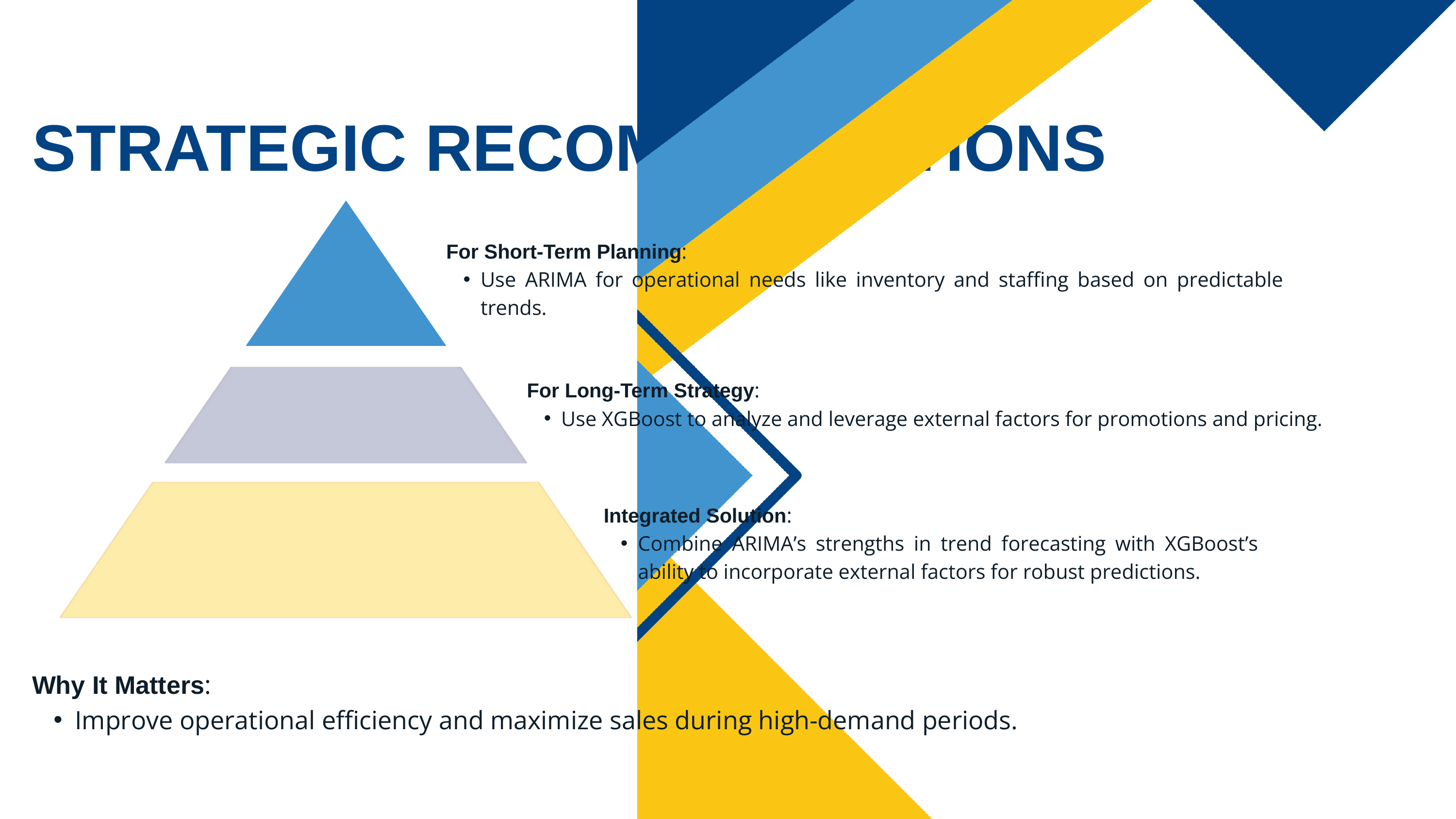

STRATEGIC RECOMMENDATIONS

For Short-Term Planning:
Use ARIMA for operational needs like inventory and staffing based on predictable trends.

For Long-Term Strategy:
Use XGBoost to analyze and leverage external factors for promotions and pricing.

Integrated Solution:
Combine ARIMA’s strengths in trend forecasting with XGBoost’s ability to incorporate external factors for robust predictions.
Why It Matters:
Improve operational efficiency and maximize sales during high-demand periods.